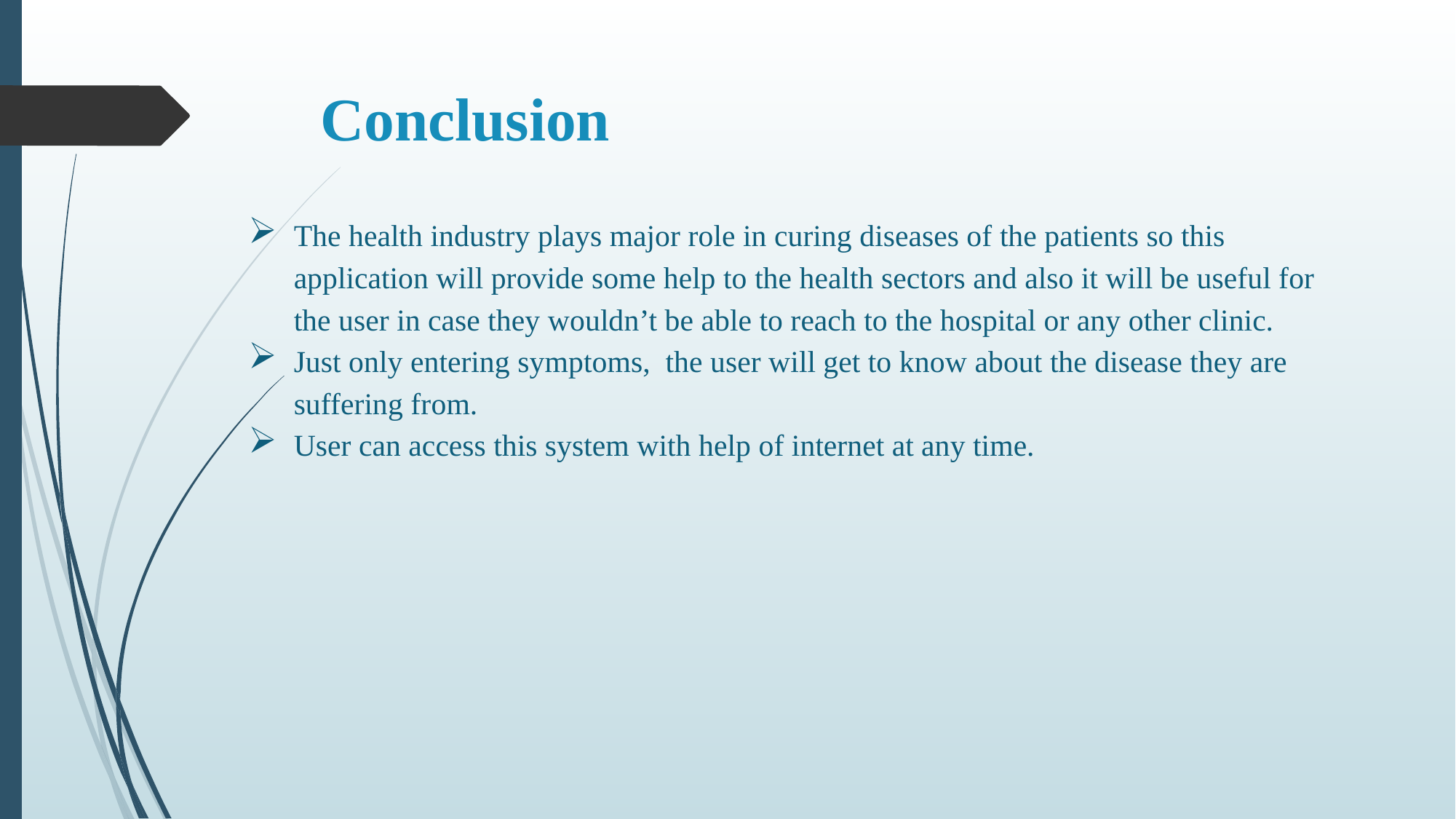

# Conclusion

The health industry plays major role in curing diseases of the patients so this application will provide some help to the health sectors and also it will be useful for the user in case they wouldn’t be able to reach to the hospital or any other clinic.
Just only entering symptoms,  the user will get to know about the disease they are suffering from.
User can access this system with help of internet at any time.